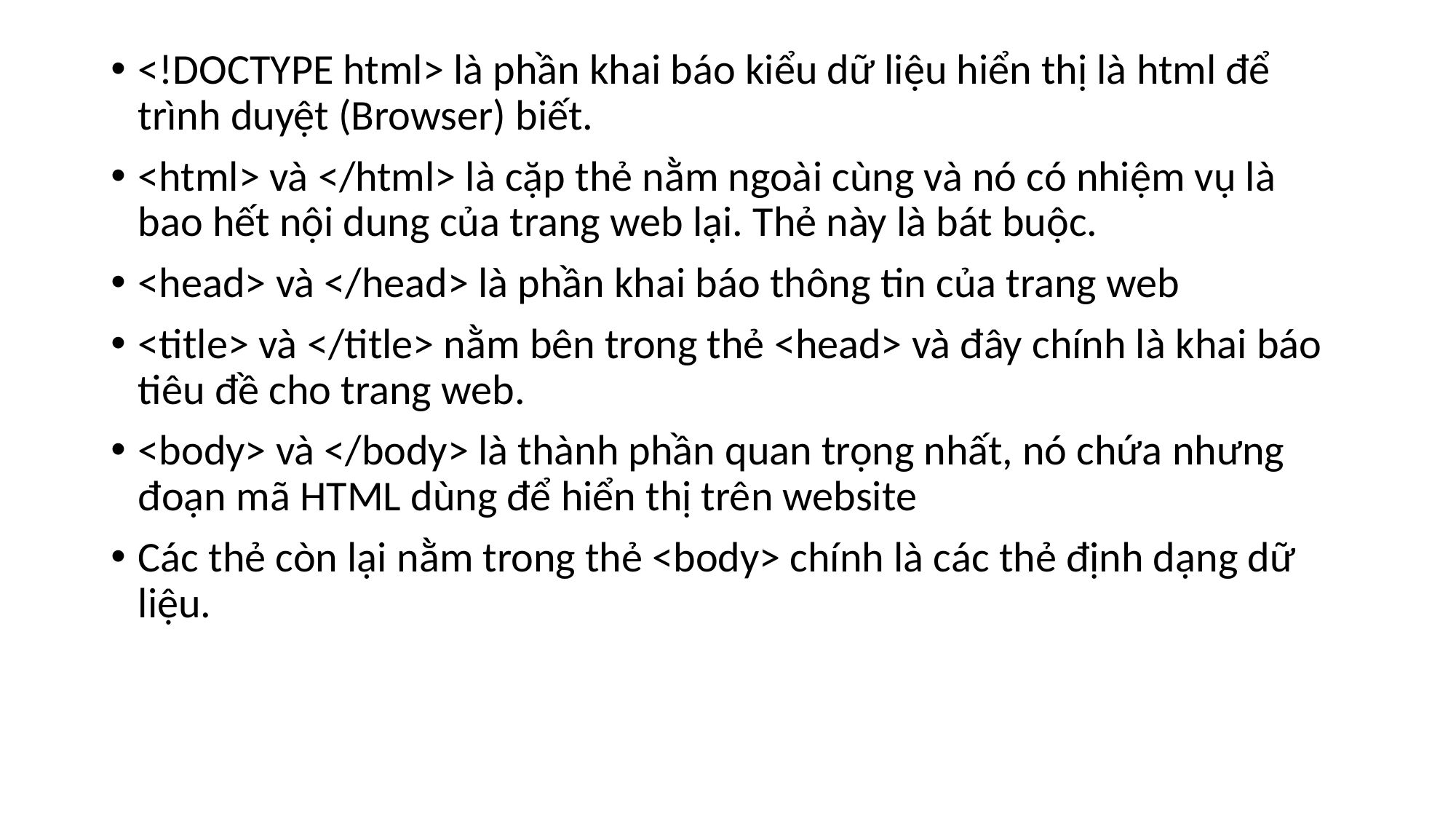

<!DOCTYPE html> là phần khai báo kiểu dữ liệu hiển thị là html để trình duyệt (Browser) biết.
<html> và </html> là cặp thẻ nằm ngoài cùng và nó có nhiệm vụ là bao hết nội dung của trang web lại. Thẻ này là bát buộc.
<head> và </head> là phần khai báo thông tin của trang web
<title> và </title> nằm bên trong thẻ <head> và đây chính là khai báo tiêu đề cho trang web.
<body> và </body> là thành phần quan trọng nhất, nó chứa nhưng đoạn mã HTML dùng để hiển thị trên website
Các thẻ còn lại nằm trong thẻ <body> chính là các thẻ định dạng dữ liệu.